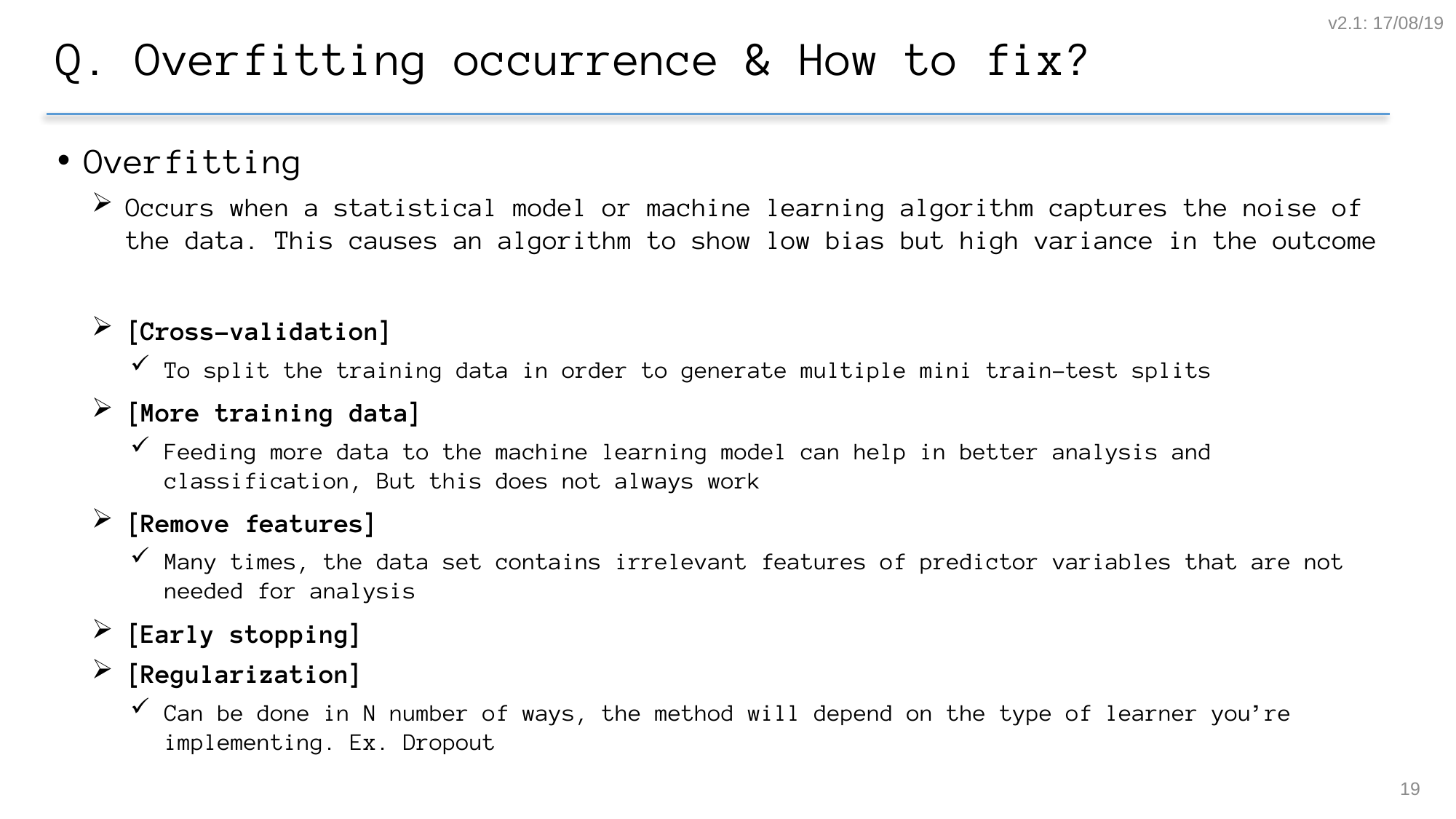

v2.1: 17/08/19
# Q. Overfitting occurrence & How to fix?
Overfitting
Occurs when a statistical model or machine learning algorithm captures the noise of the data. This causes an algorithm to show low bias but high variance in the outcome

[Cross-validation]
To split the training data in order to generate multiple mini train-test splits
[More training data]
Feeding more data to the machine learning model can help in better analysis and classification, But this does not always work
[Remove features]
Many times, the data set contains irrelevant features of predictor variables that are not needed for analysis
[Early stopping]
[Regularization]
Can be done in N number of ways, the method will depend on the type of learner you’re implementing. Ex. Dropout
19